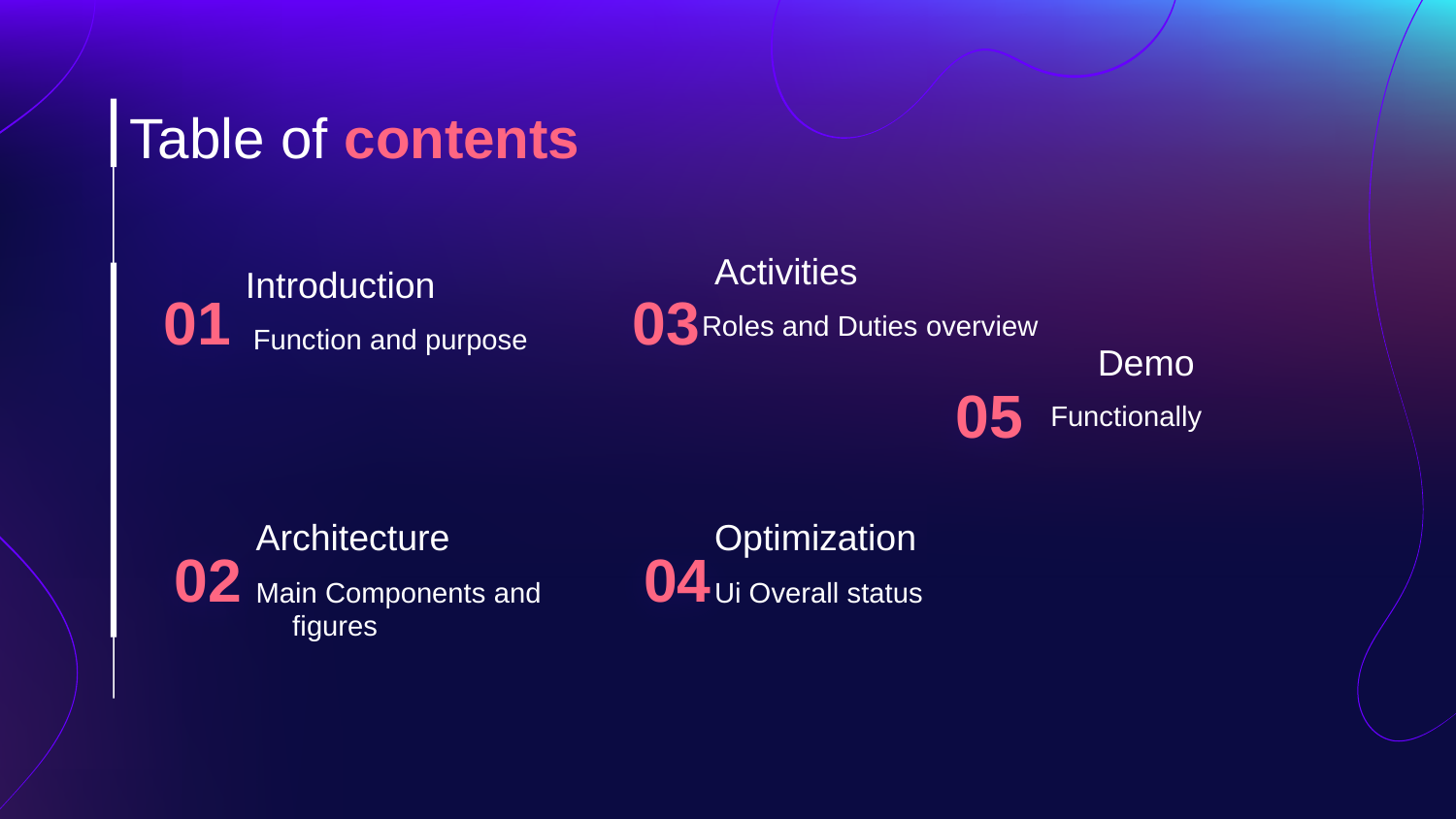

# Table of contents
Activities
Introduction
01
03
Roles and Duties overview
Function and purpose
Demo
05
Functionally
Architecture
Optimization
02
04
Main Components and figures
Ui Overall status